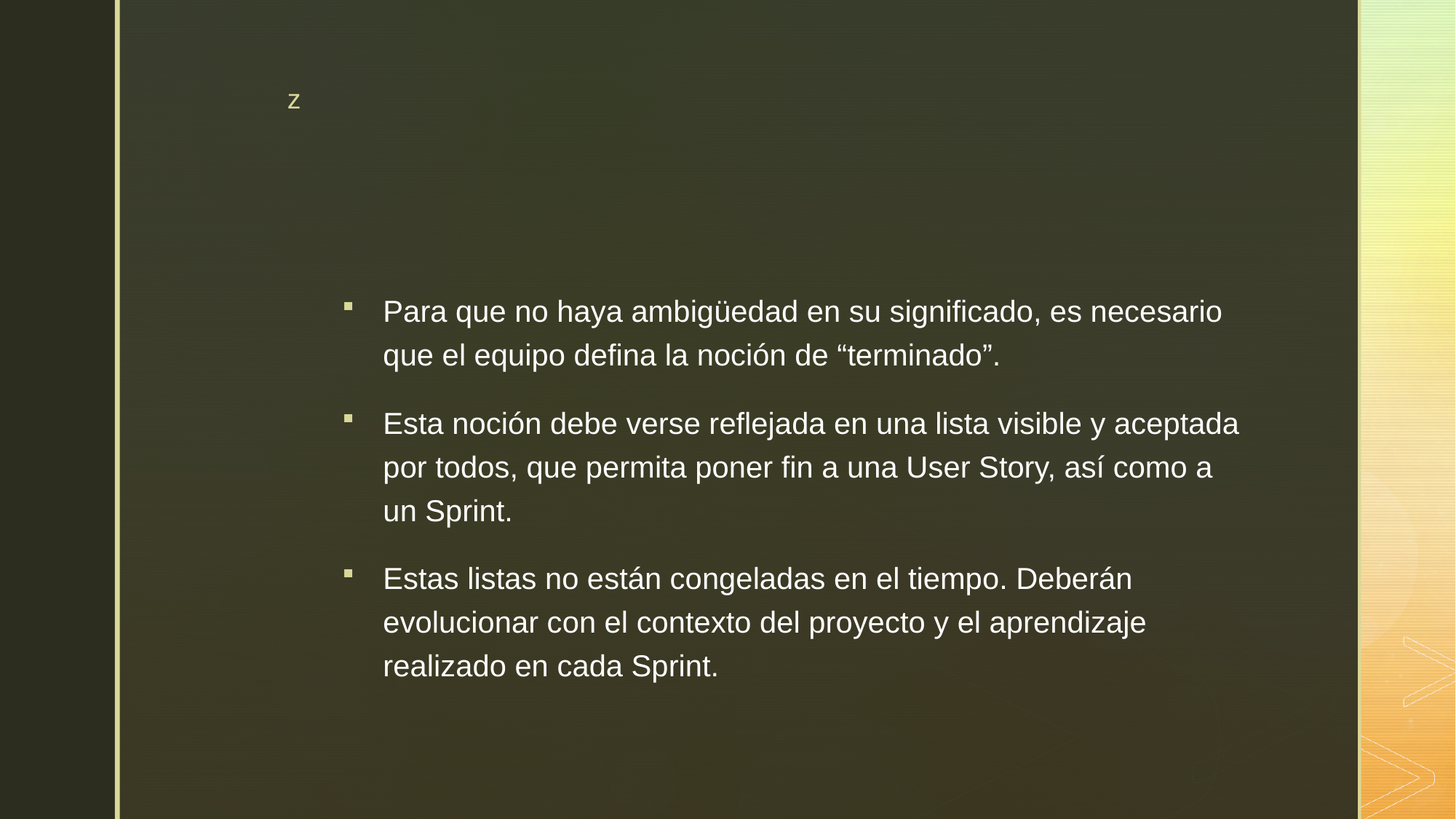

#
Para que no haya ambigüedad en su significado, es necesario que el equipo defina la noción de “terminado”.
Esta noción debe verse reflejada en una lista visible y aceptada por todos, que permita poner fin a una User Story, así como a un Sprint.
Estas listas no están congeladas en el tiempo. Deberán evolucionar con el contexto del proyecto y el aprendizaje realizado en cada Sprint.